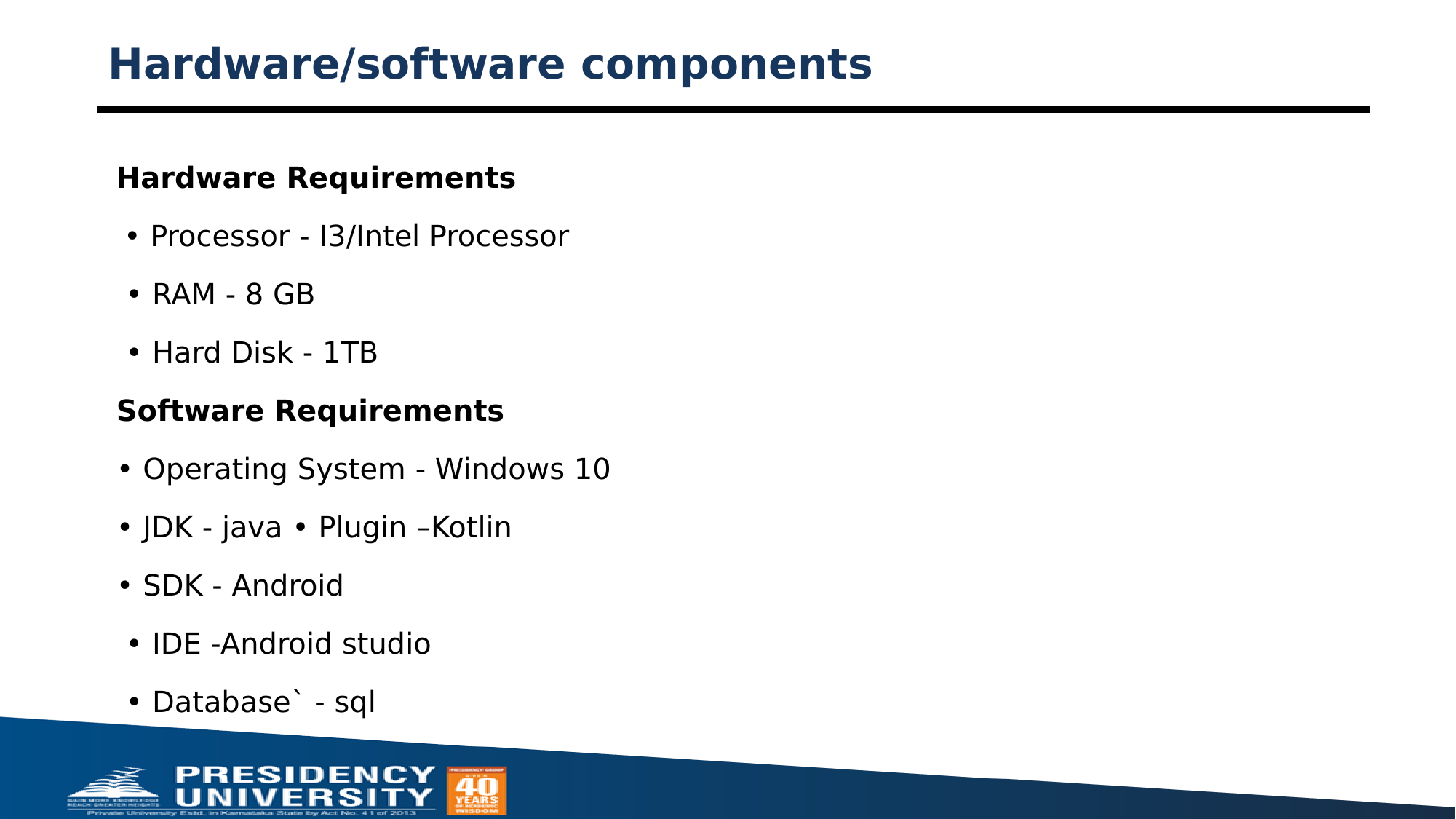

# Hardware/software components
Hardware Requirements
 • Processor - I3/Intel Processor
 • RAM - 8 GB
 • Hard Disk - 1TB
Software Requirements
• Operating System - Windows 10
• JDK - java • Plugin –Kotlin
• SDK - Android
 • IDE -Android studio
 • Database` - sql